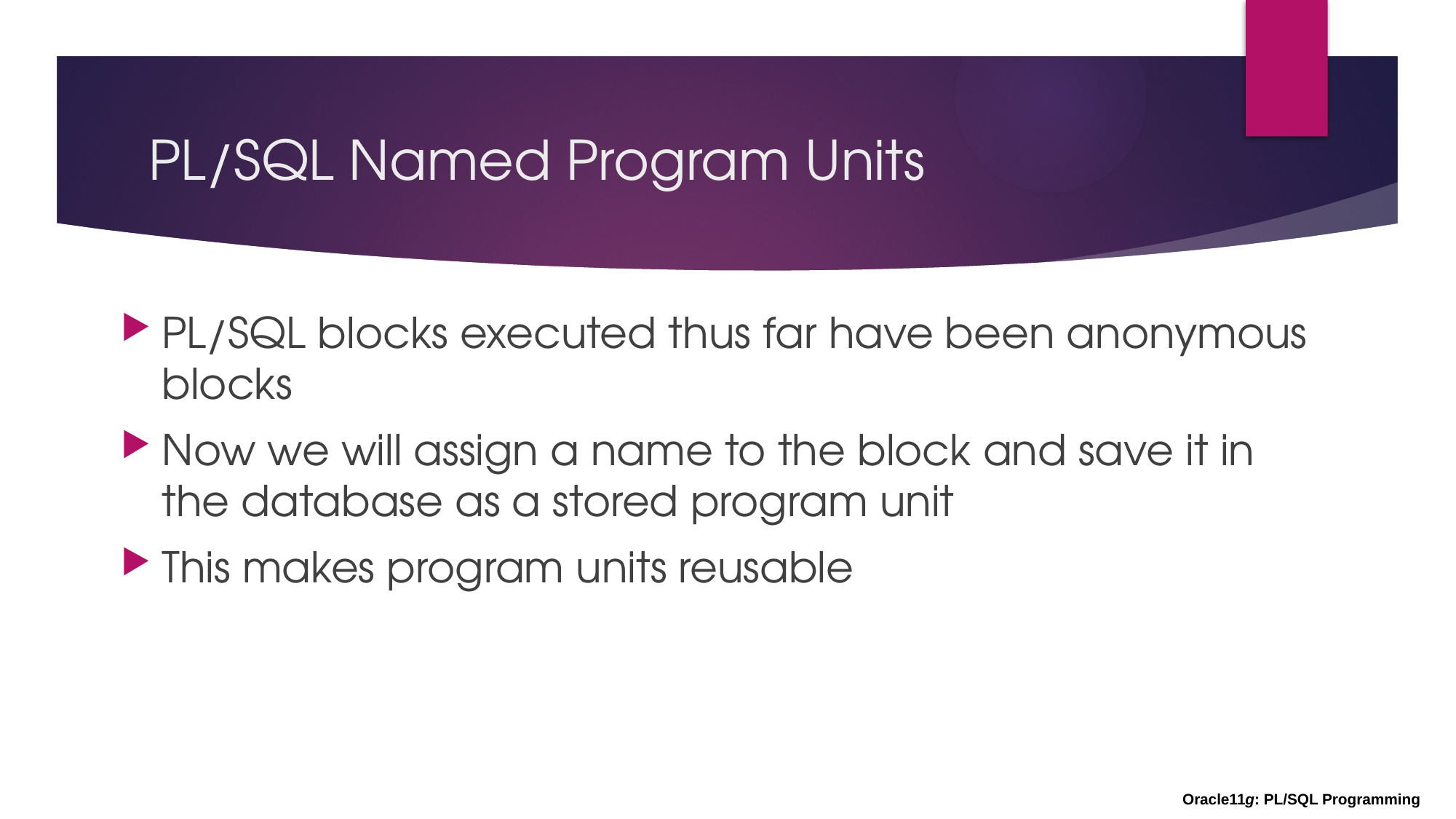

# PL/SQL Named Program Units
PL/SQL blocks executed thus far have been anonymous blocks
Now we will assign a name to the block and save it in the database as a stored program unit
This makes program units reusable
Oracle11g: PL/SQL Programming